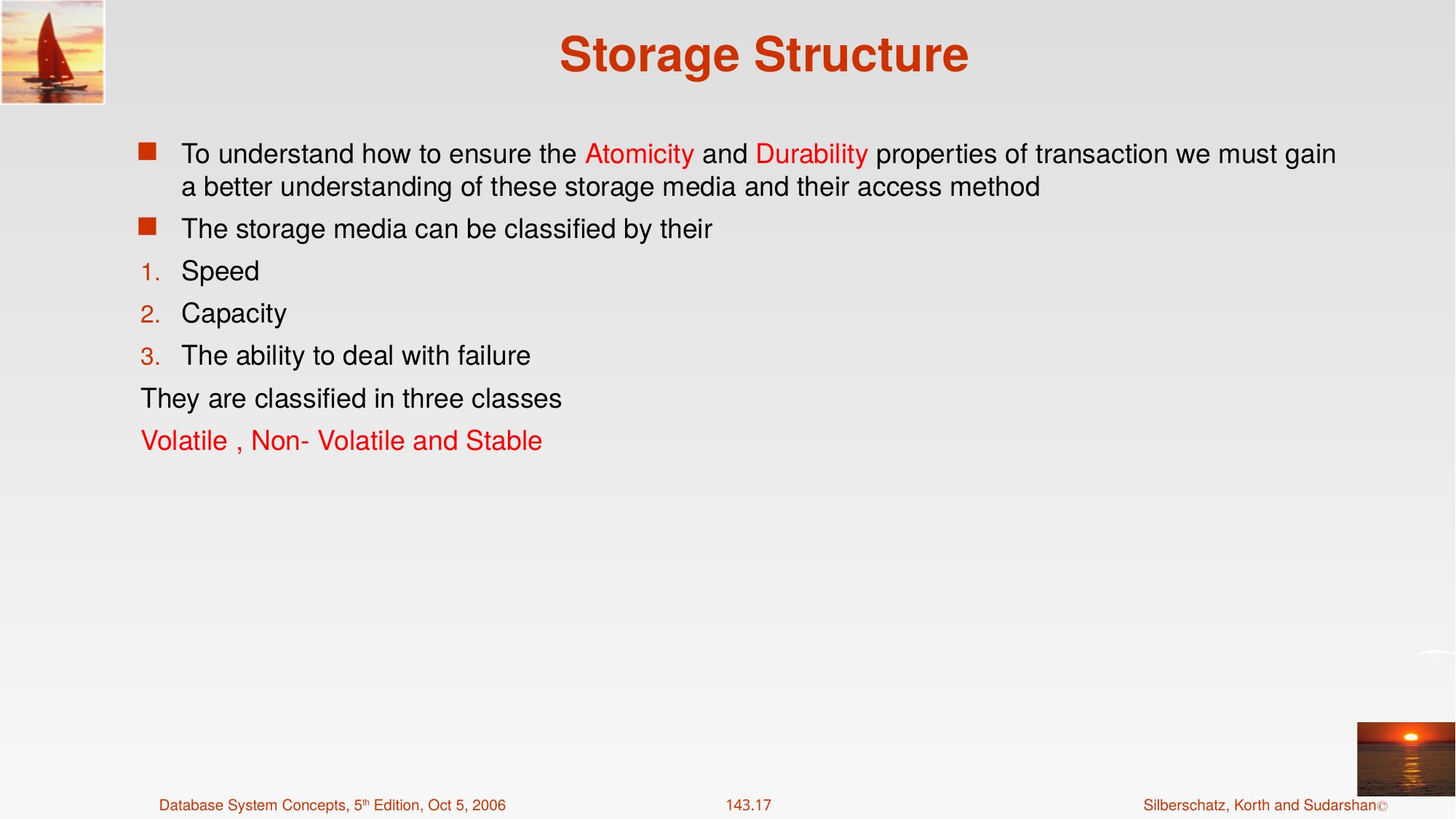

# Storage Structure
To understand how to ensure the Atomicity and Durability properties of transaction we must gain a better understanding of these storage media and their access method
The storage media can be classified by their
Speed
Capacity
The ability to deal with failure
They are classified in three classes
Volatile , Non- Volatile and Stable